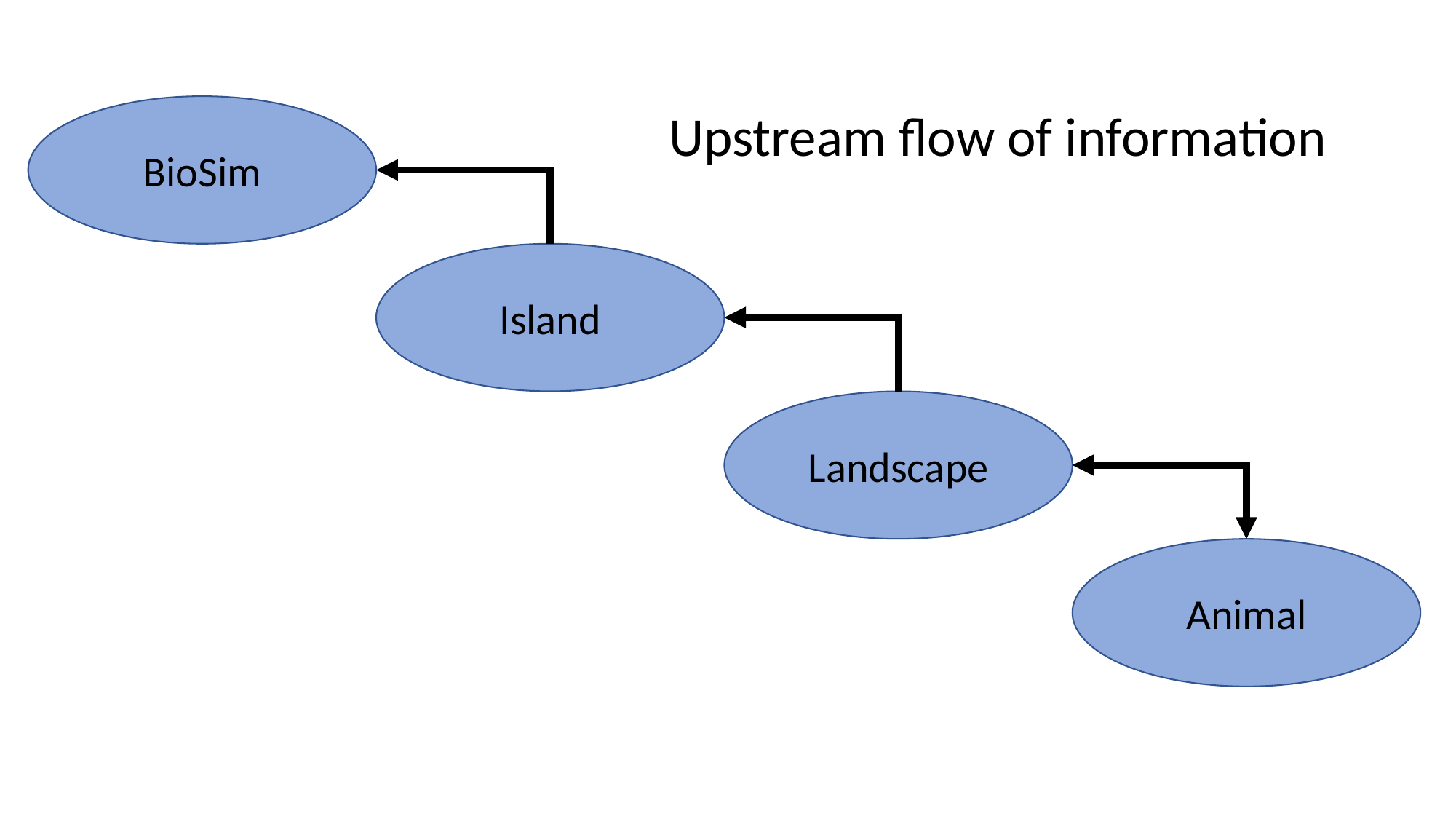

BioSim
Upstream flow of information

Island
Landscape
Animal